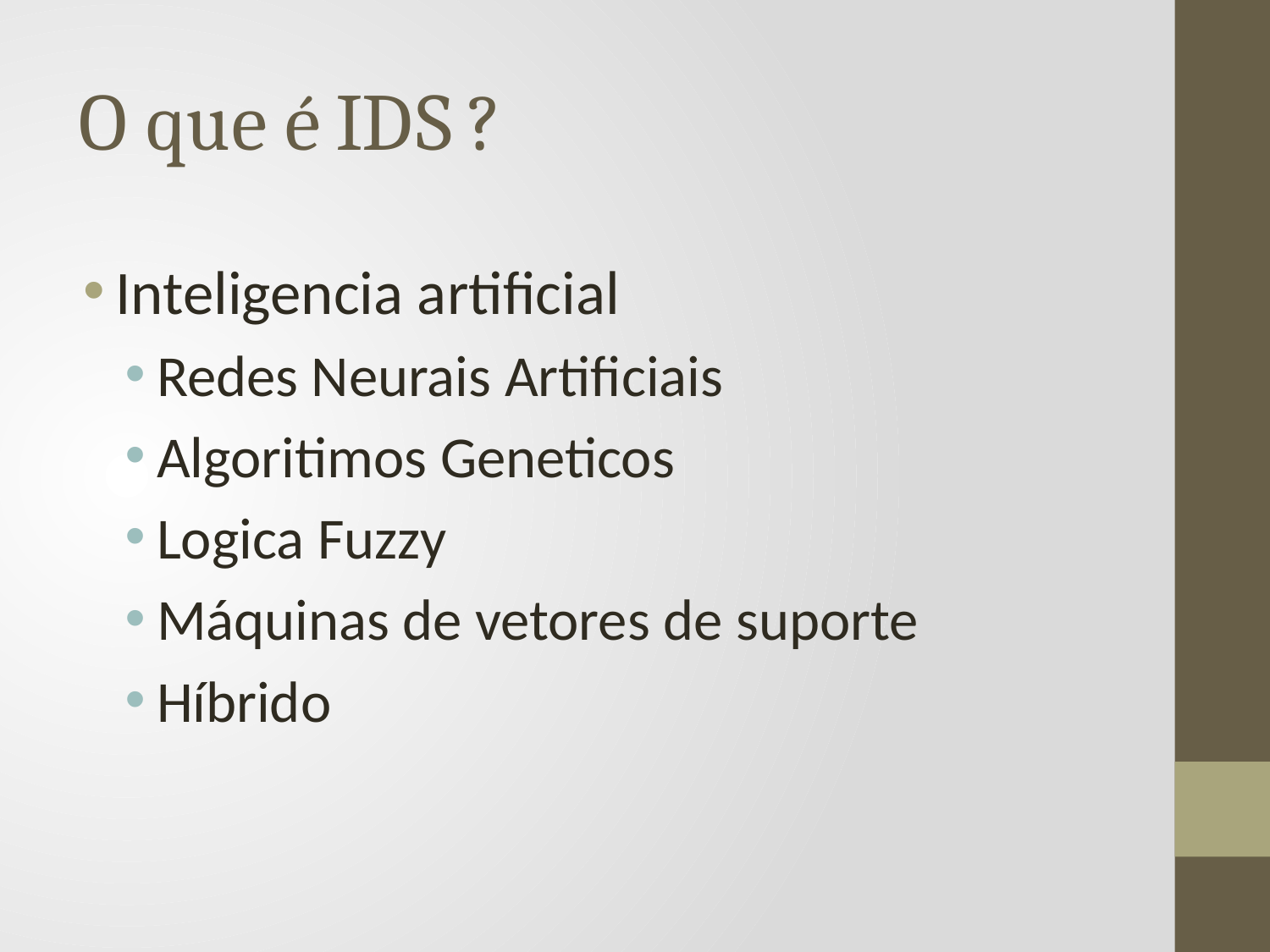

# O que é IDS ?
Inteligencia artificial
Redes Neurais Artificiais
Algoritimos Geneticos
Logica Fuzzy
Máquinas de vetores de suporte
Híbrido